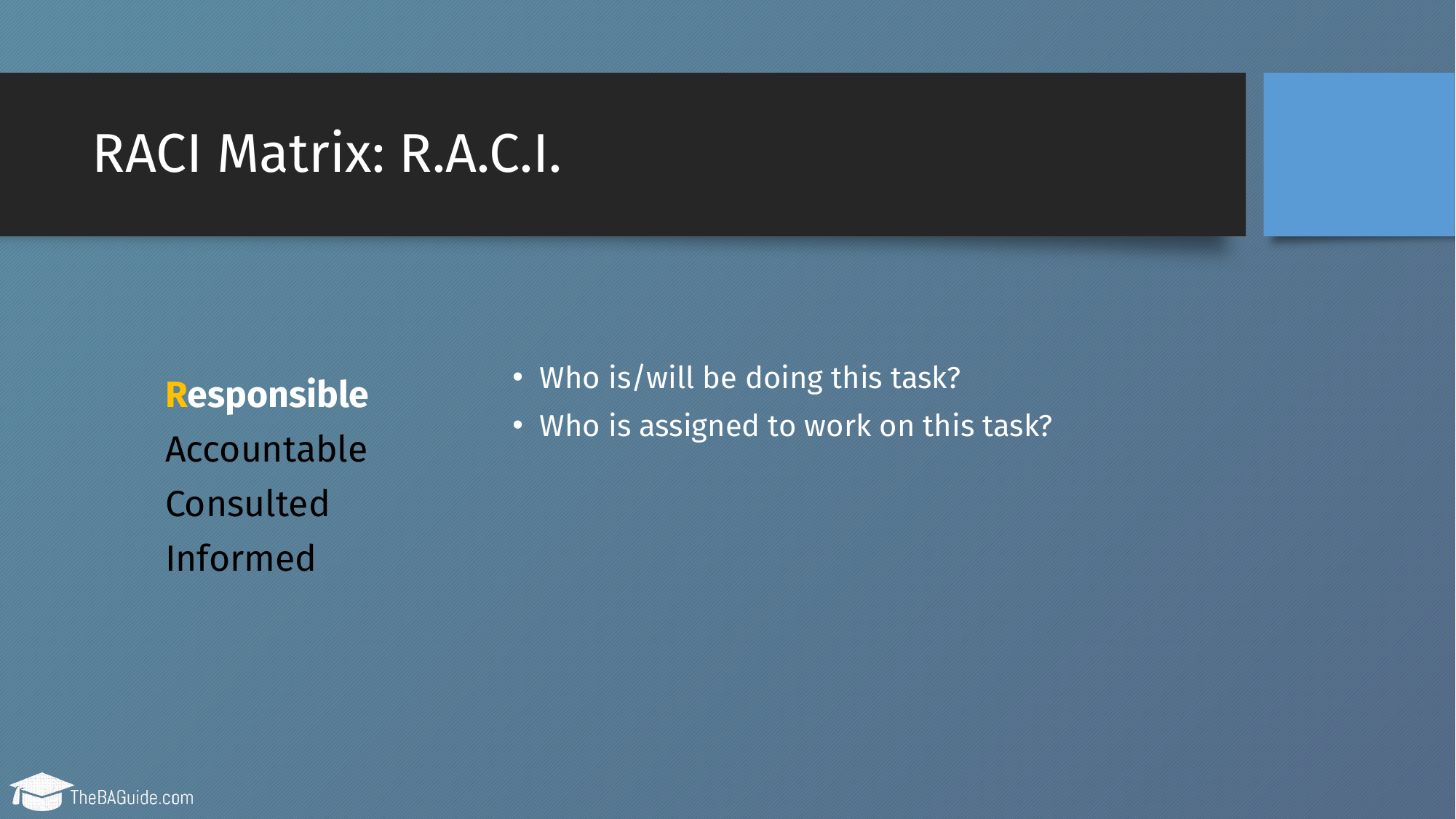

# RACI Matrix: R.A.C.I.

Who is/will be doing this task?
Who is assigned to work on this task?

Responsible
Accountable
Consulted
Informed